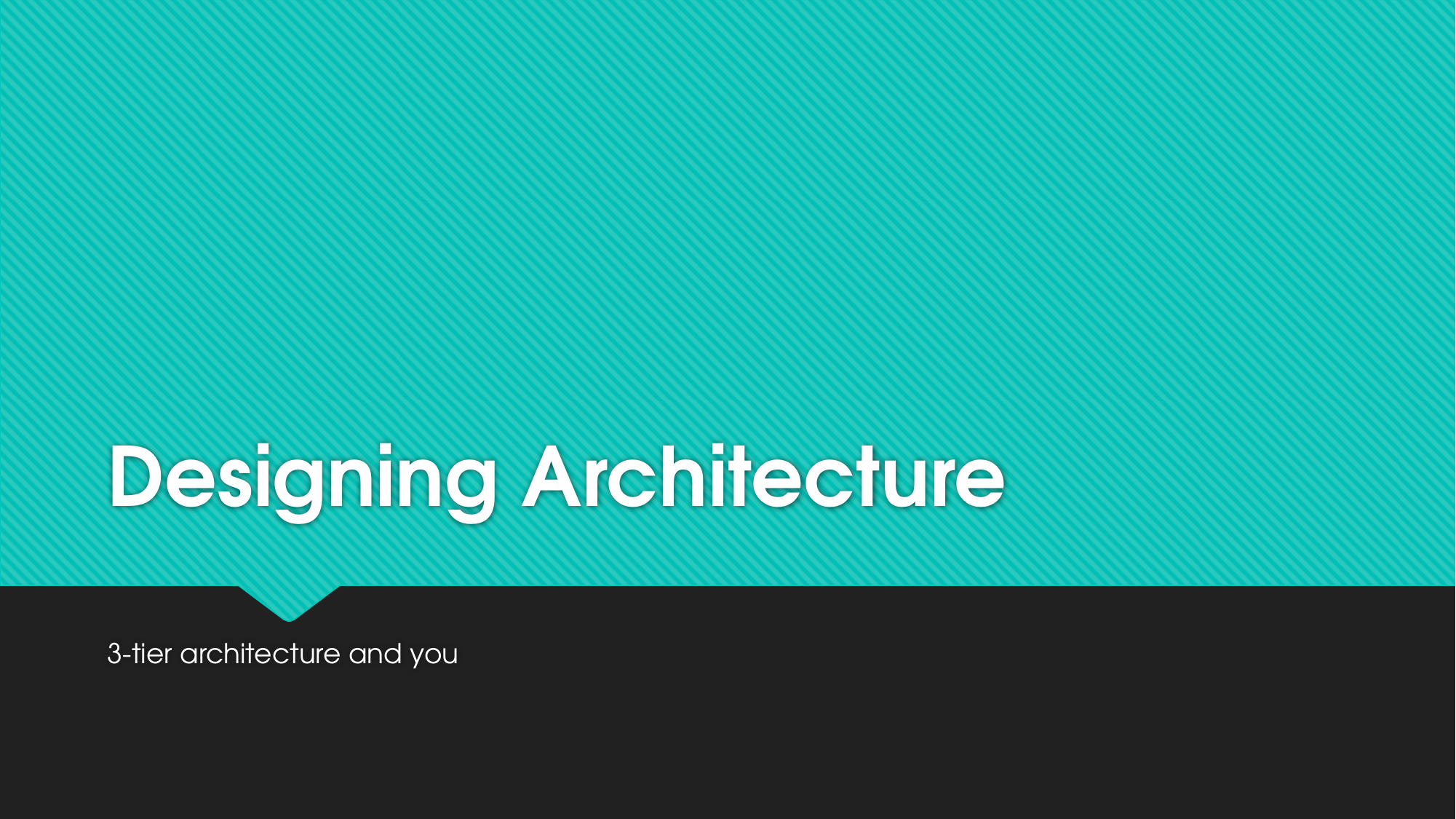

# Designing Architecture
3-tier architecture and you